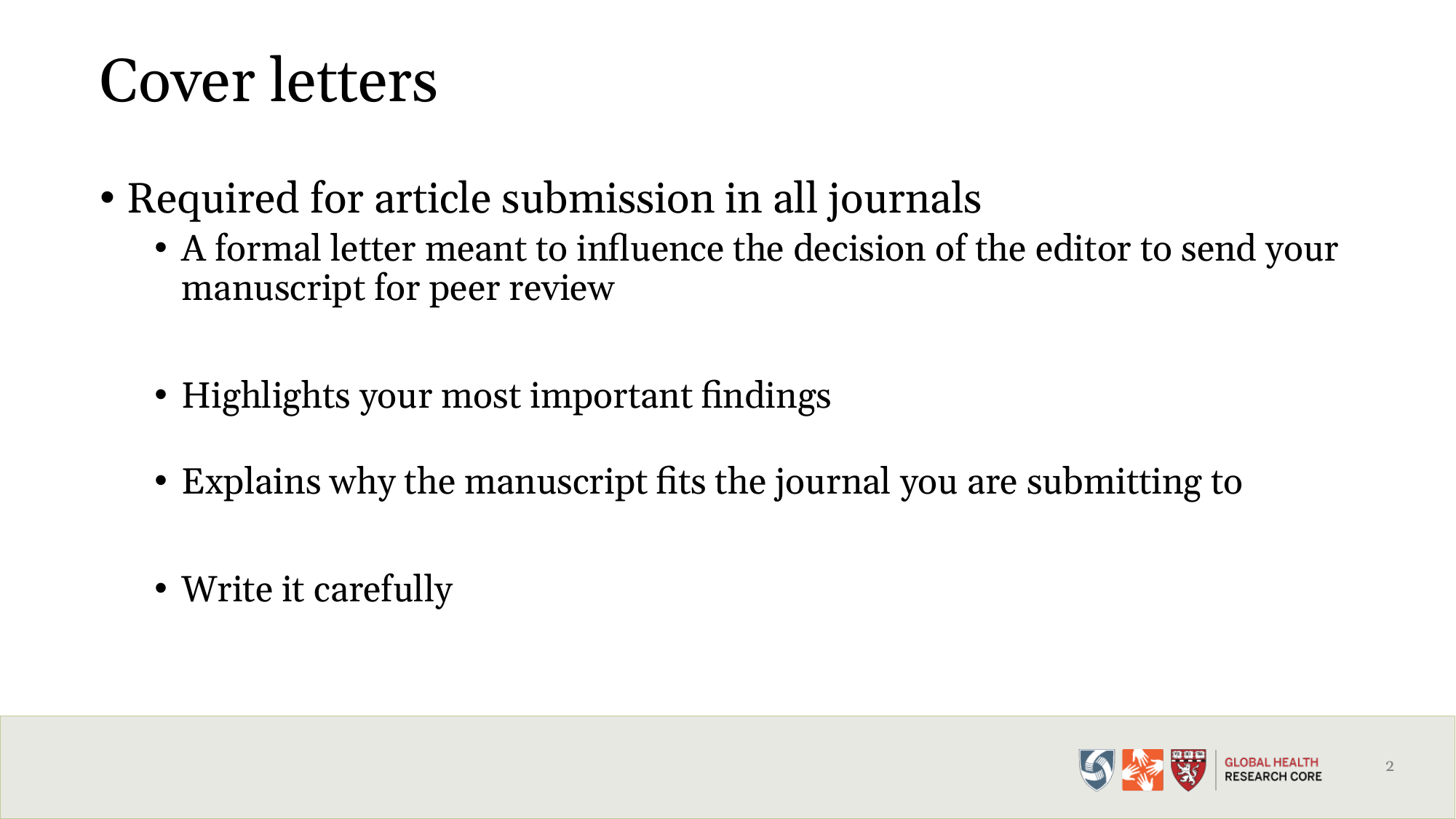

2
# Cover letters
Required for article submission in all journals
A formal letter meant to influence the decision of the editor to send your manuscript for peer review

Highlights your most important findings
Explains why the manuscript fits the journal you are submitting to

Write it carefully